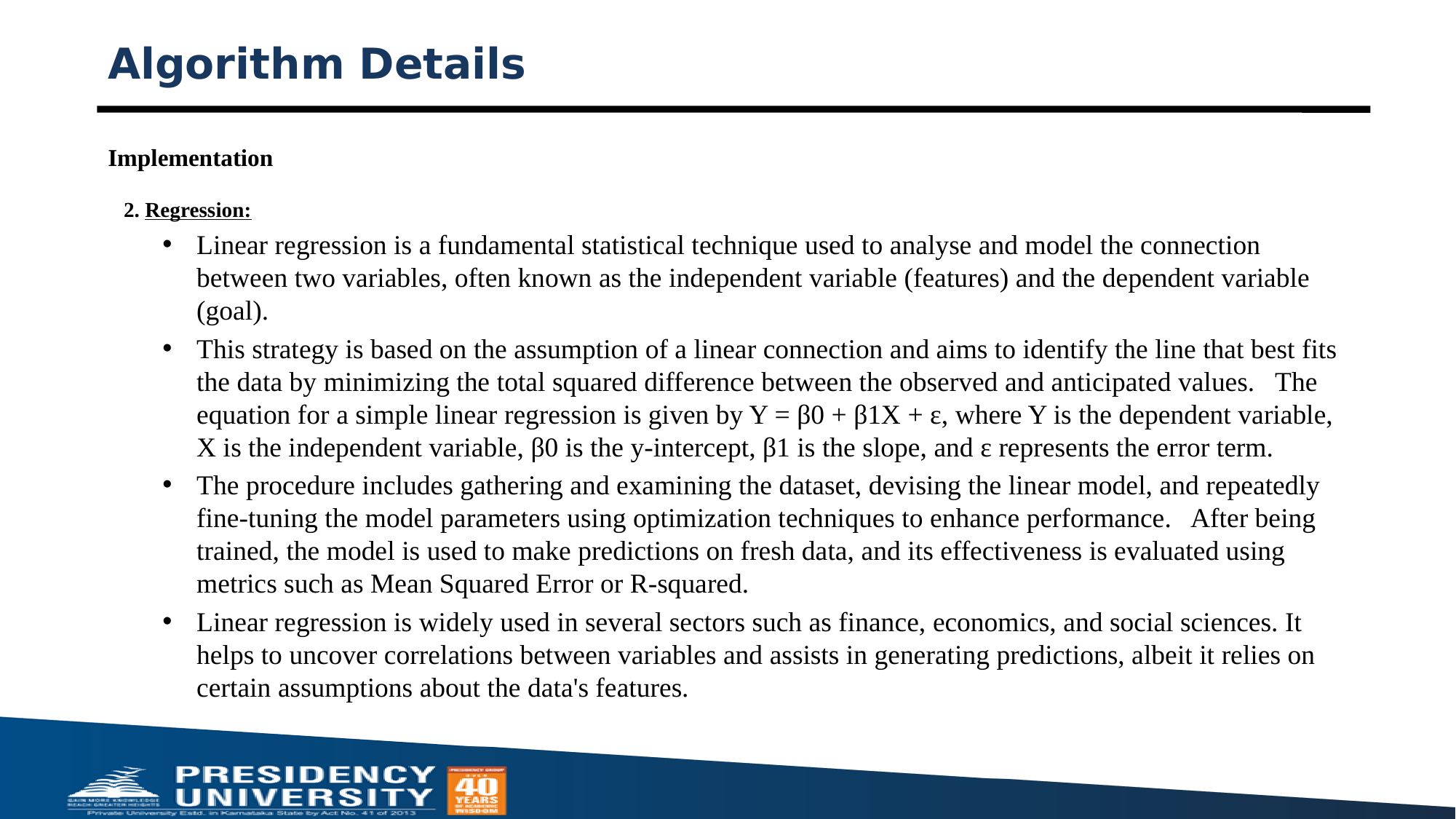

# Algorithm Details
Implementation

   2. Regression:
Linear regression is a fundamental statistical technique used to analyse and model the connection between two variables, often known as the independent variable (features) and the dependent variable (goal).
This strategy is based on the assumption of a linear connection and aims to identify the line that best fits the data by minimizing the total squared difference between the observed and anticipated values.   The equation for a simple linear regression is given by Y = β0 + β1X + ε, where Y is the dependent variable, X is the independent variable, β0 is the y-intercept, β1 is the slope, and ε represents the error term.
The procedure includes gathering and examining the dataset, devising the linear model, and repeatedly fine-tuning the model parameters using optimization techniques to enhance performance.   After being trained, the model is used to make predictions on fresh data, and its effectiveness is evaluated using metrics such as Mean Squared Error or R-squared.
Linear regression is widely used in several sectors such as finance, economics, and social sciences. It helps to uncover correlations between variables and assists in generating predictions, albeit it relies on certain assumptions about the data's features.